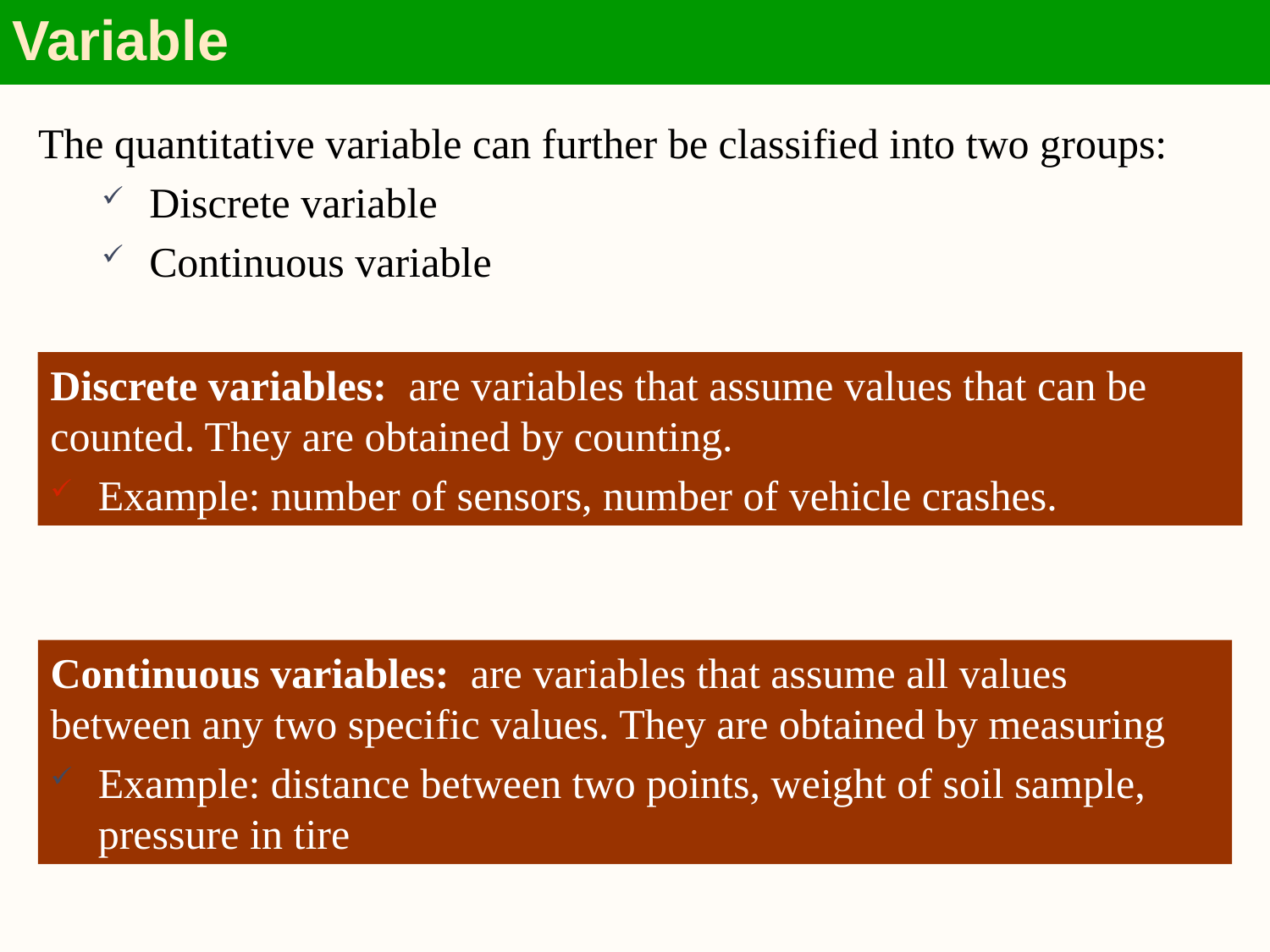

Variable
The quantitative variable can further be classified into two groups:
Discrete variable
Continuous variable
Discrete variables:  are variables that assume values that can be counted. They are obtained by counting.
Example: number of sensors, number of vehicle crashes.
Continuous variables:  are variables that assume all values between any two specific values. They are obtained by measuring
Example: distance between two points, weight of soil sample, pressure in tire